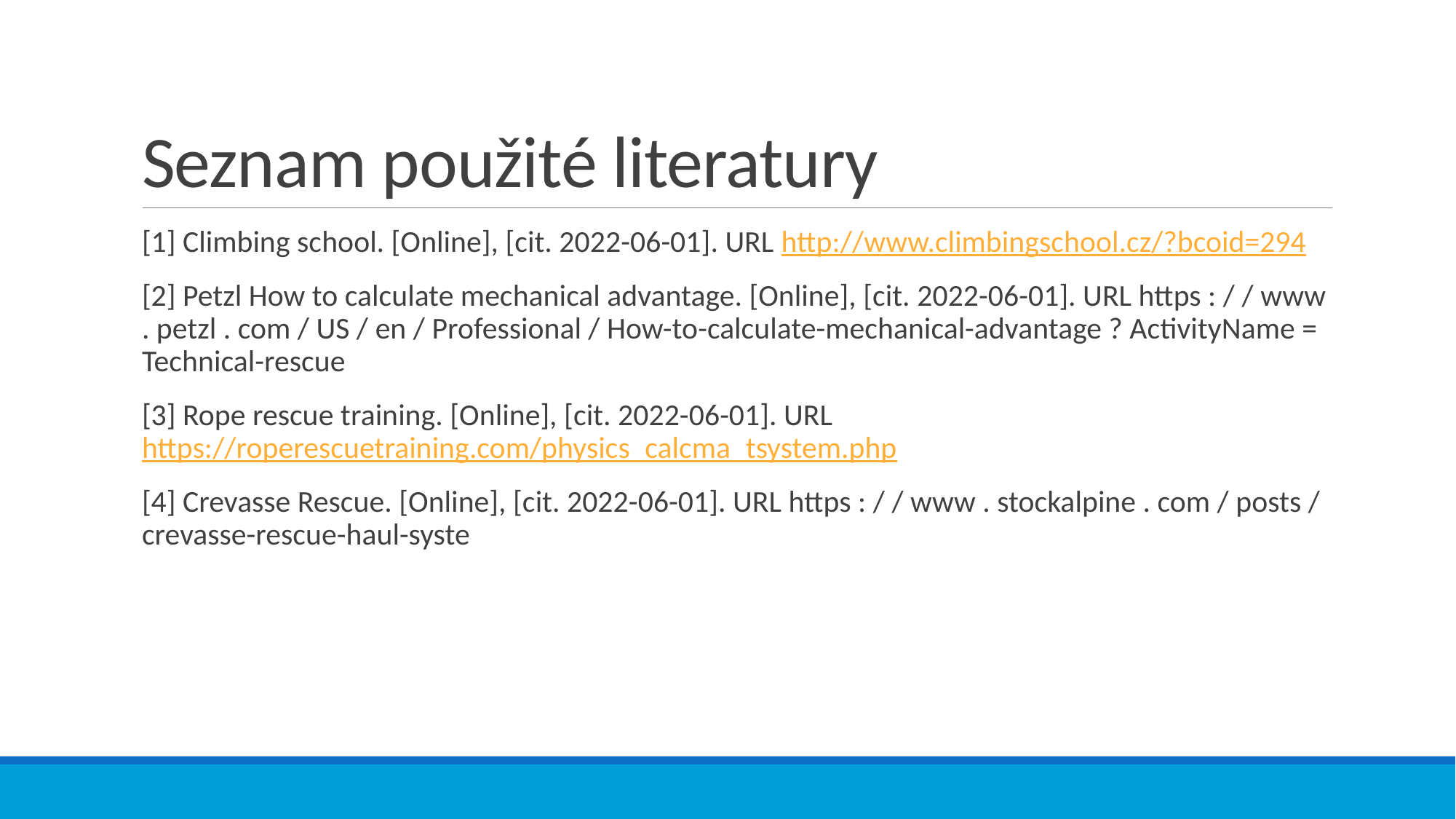

# Seznam použité literatury
[1] Climbing school. [Online], [cit. 2022-06-01]. URL http://www.climbingschool.cz/?bcoid=294
[2] Petzl How to calculate mechanical advantage. [Online], [cit. 2022-06-01]. URL https : / / www . petzl . com / US / en / Professional / How-to-calculate-mechanical-advantage ? ActivityName = Technical-rescue
[3] Rope rescue training. [Online], [cit. 2022-06-01]. URL https://roperescuetraining.com/physics_calcma_tsystem.php
[4] Crevasse Rescue. [Online], [cit. 2022-06-01]. URL https : / / www . stockalpine . com / posts / crevasse-rescue-haul-syste